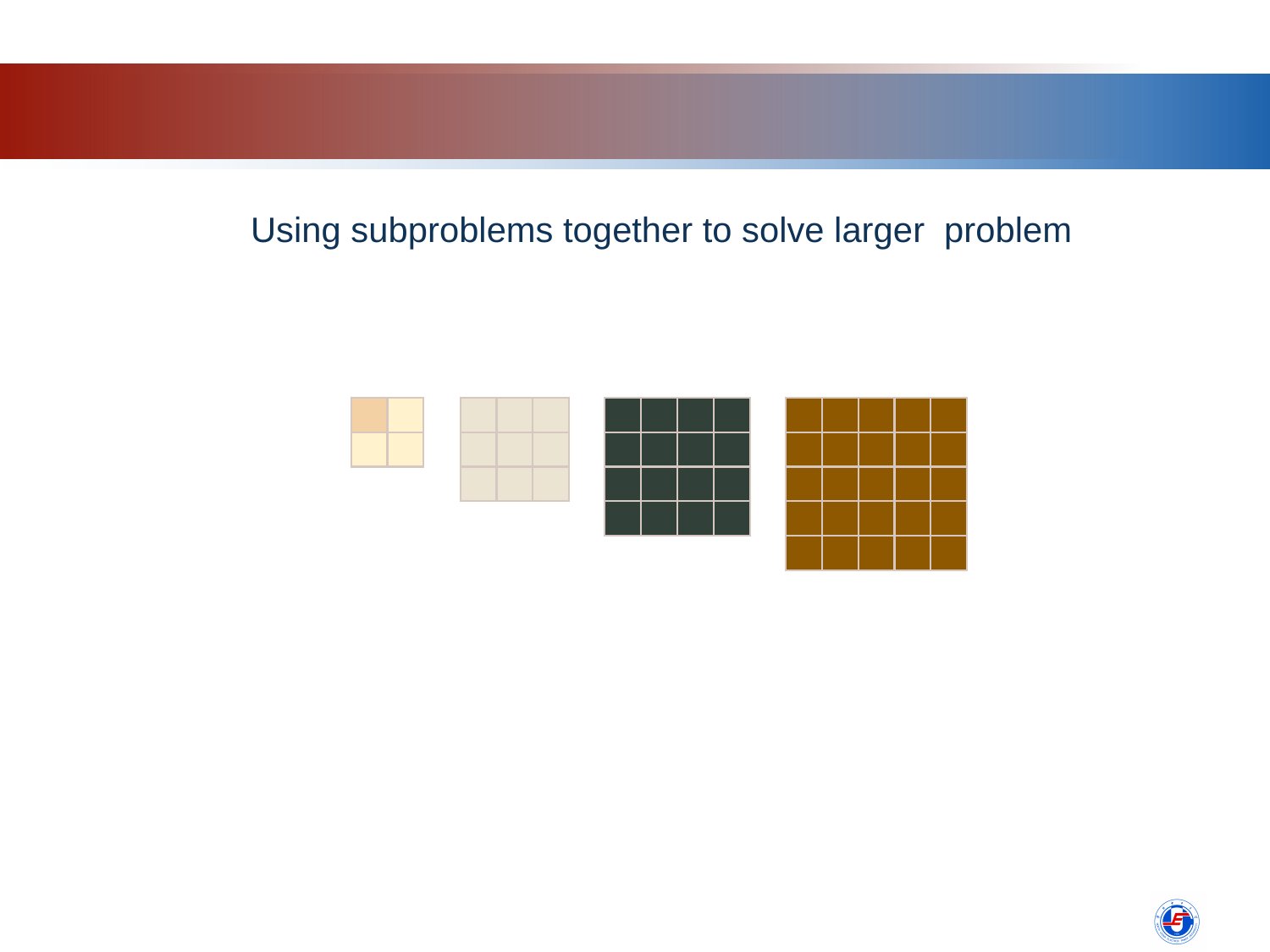

Using subproblems together to solve larger  problem